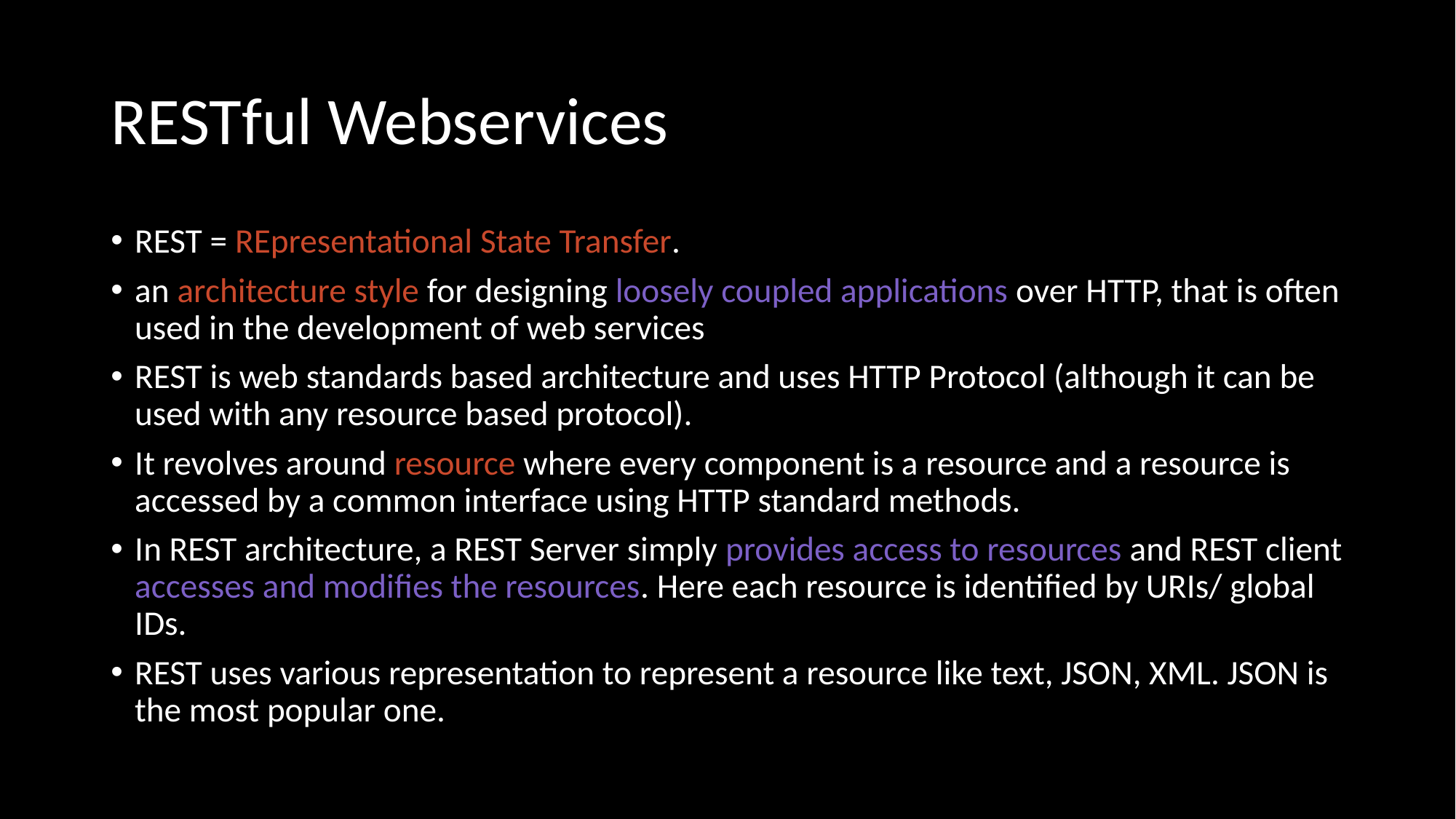

# RESTful Webservices
REST = REpresentational State Transfer.
an architecture style for designing loosely coupled applications over HTTP, that is often used in the development of web services
REST is web standards based architecture and uses HTTP Protocol (although it can be used with any resource based protocol).
It revolves around resource where every component is a resource and a resource is accessed by a common interface using HTTP standard methods.
In REST architecture, a REST Server simply provides access to resources and REST client accesses and modifies the resources. Here each resource is identified by URIs/ global IDs.
REST uses various representation to represent a resource like text, JSON, XML. JSON is the most popular one.